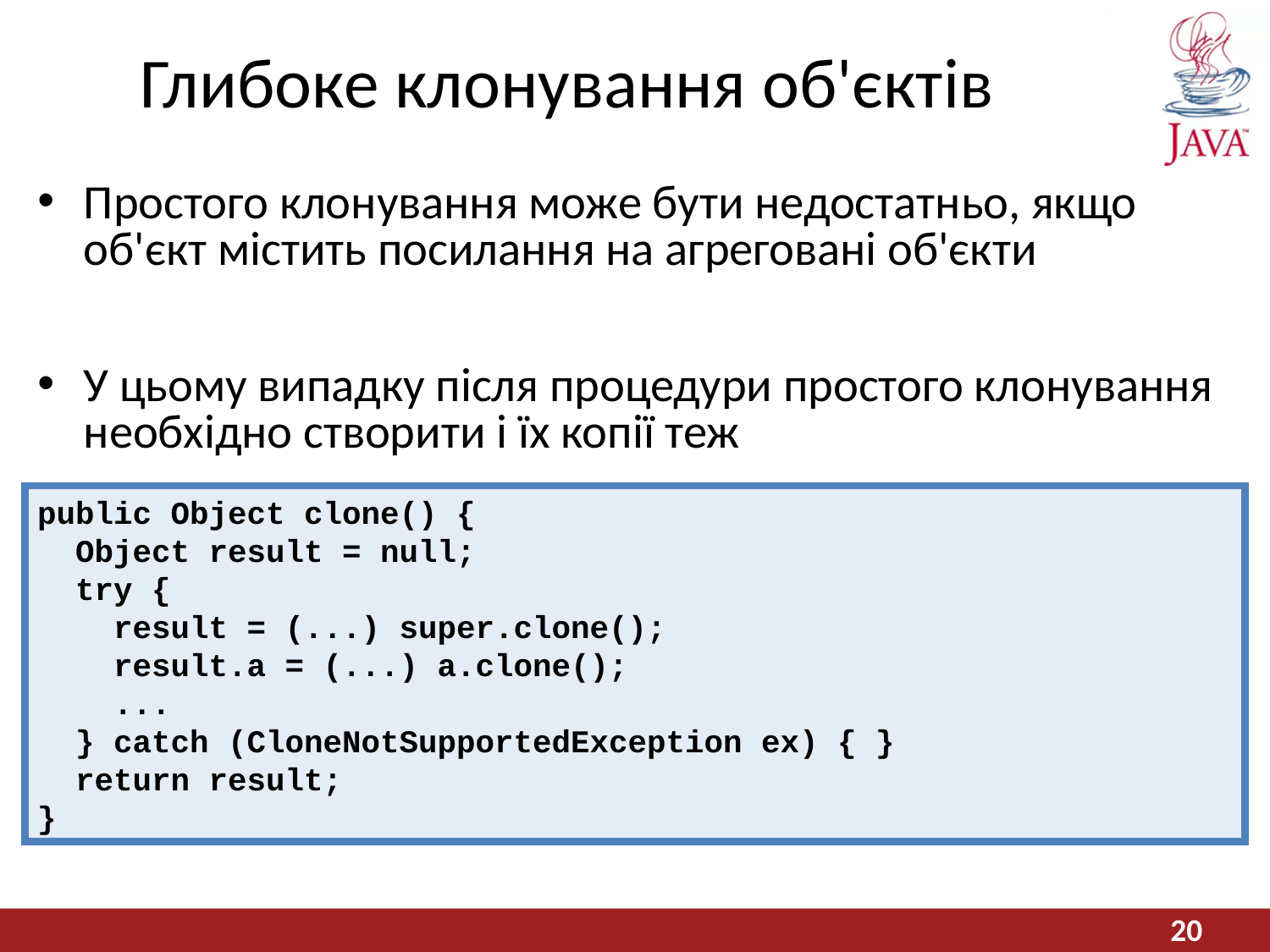

# Глибоке клонування об'єктів
Простого клонування може бути недостатньо, якщо об'єкт містить посилання на агреговані об'єкти

У цьому випадку після процедури простого клонування необхідно створити і їх копії теж
public Object clone() {
  Object result = null;
  try {
    result = (...) super.clone();
    result.a = (...) a.clone();
    ...
  } catch (CloneNotSupportedException ex) { }
  return result;
}